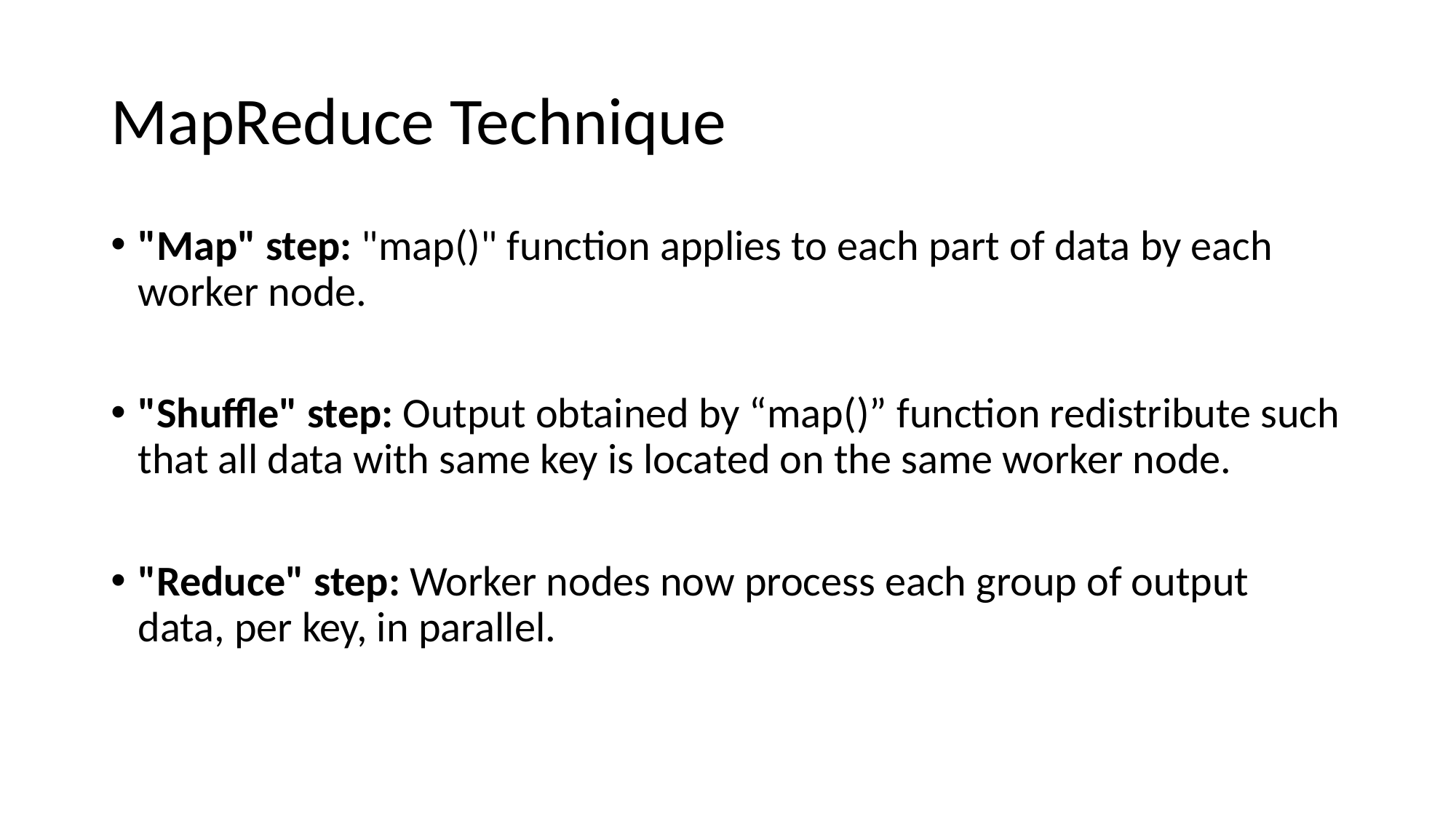

# MapReduce Technique
"Map" step: "map()" function applies to each part of data by each worker node.

"Shuffle" step: Output obtained by “map()” function redistribute such that all data with same key is located on the same worker node.

"Reduce" step: Worker nodes now process each group of output data, per key, in parallel.